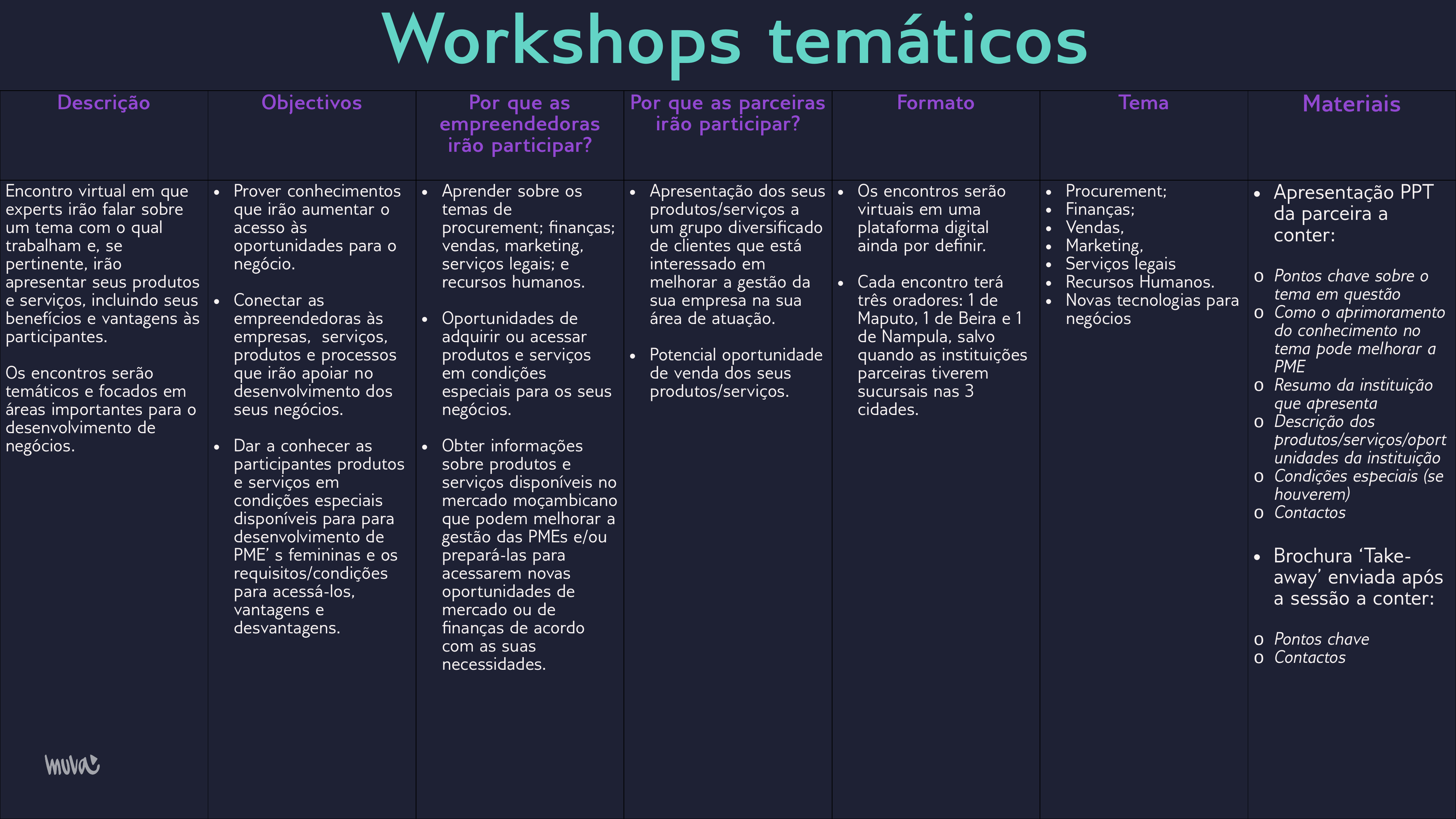

# Workshops temáticos
| Descrição | Objectivos | Por que as empreendedoras irão participar? | Por que as parceiras irão participar? | Formato | Tema | Materiais |
| --- | --- | --- | --- | --- | --- | --- |
| Encontro virtual em que experts irão falar sobre um tema com o qual trabalham e, se pertinente, irão apresentar seus produtos e serviços, incluindo seus benefícios e vantagens às participantes.   Os encontros serão temáticos e focados em áreas importantes para o desenvolvimento de negócios. | Prover conhecimentos que irão aumentar o acesso às oportunidades para o negócio. Conectar as empreendedoras às empresas, serviços, produtos e processos que irão apoiar no desenvolvimento dos seus negócios. Dar a conhecer as participantes produtos e serviços em condições especiais disponíveis para para desenvolvimento de PME’ s femininas e os requisitos/condições para acessá-los, vantagens e desvantagens. | Aprender sobre os temas de procurement; finanças; vendas, marketing, serviços legais; e recursos humanos. Oportunidades de adquirir ou acessar produtos e serviços em condições especiais para os seus negócios. Obter informações sobre produtos e serviços disponíveis no mercado moçambicano que podem melhorar a gestão das PMEs e/ou prepará-las para acessarem novas oportunidades de mercado ou de finanças de acordo com as suas necessidades. | Apresentação dos seus produtos/serviços a um grupo diversificado de clientes que está interessado em melhorar a gestão da sua empresa na sua área de atuação. Potencial oportunidade de venda dos seus produtos/serviços. | Os encontros serão virtuais em uma plataforma digital ainda por definir. Cada encontro terá três oradores: 1 de Maputo, 1 de Beira e 1 de Nampula, salvo quando as instituições parceiras tiverem sucursais nas 3 cidades. | Procurement; Finanças; Vendas, Marketing, Serviços legais Recursos Humanos. Novas tecnologias para negócios | Apresentação PPT da parceira a conter: Pontos chave sobre o tema em questão Como o aprimoramento do conhecimento no tema pode melhorar a PME Resumo da instituição que apresenta Descrição dos produtos/serviços/oportunidades da instituição Condições especiais (se houverem) Contactos Brochura ‘Take-away’ enviada após a sessão a conter: Pontos chave Contactos |